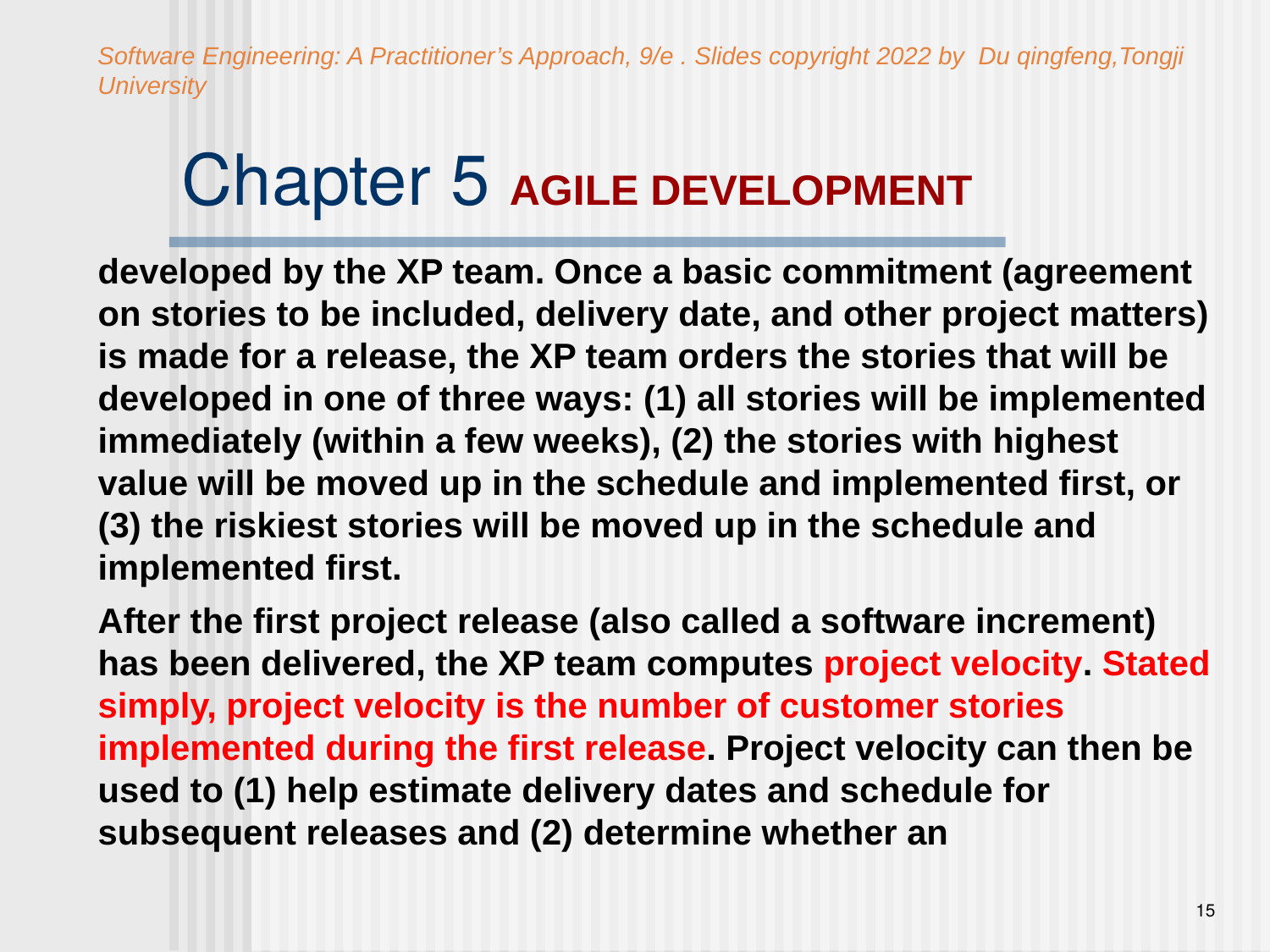

Software Engineering: A Practitioner’s Approach, 9/e . Slides copyright 2022 by  Du qingfeng,Tongji University
# Chapter 5 AGILE DEVELOPMENT
developed by the XP team. Once a basic commitment (agreement on stories to be included, delivery date, and other project matters) is made for a release, the XP team orders the stories that will be developed in one of three ways: (1) all stories will be implemented immediately (within a few weeks), (2) the stories with highest value will be moved up in the schedule and implemented first, or (3) the riskiest stories will be moved up in the schedule and implemented first.
After the first project release (also called a software increment) has been delivered, the XP team computes project velocity. Stated simply, project velocity is the number of customer stories implemented during the first release. Project velocity can then be used to (1) help estimate delivery dates and schedule for subsequent releases and (2) determine whether an
15